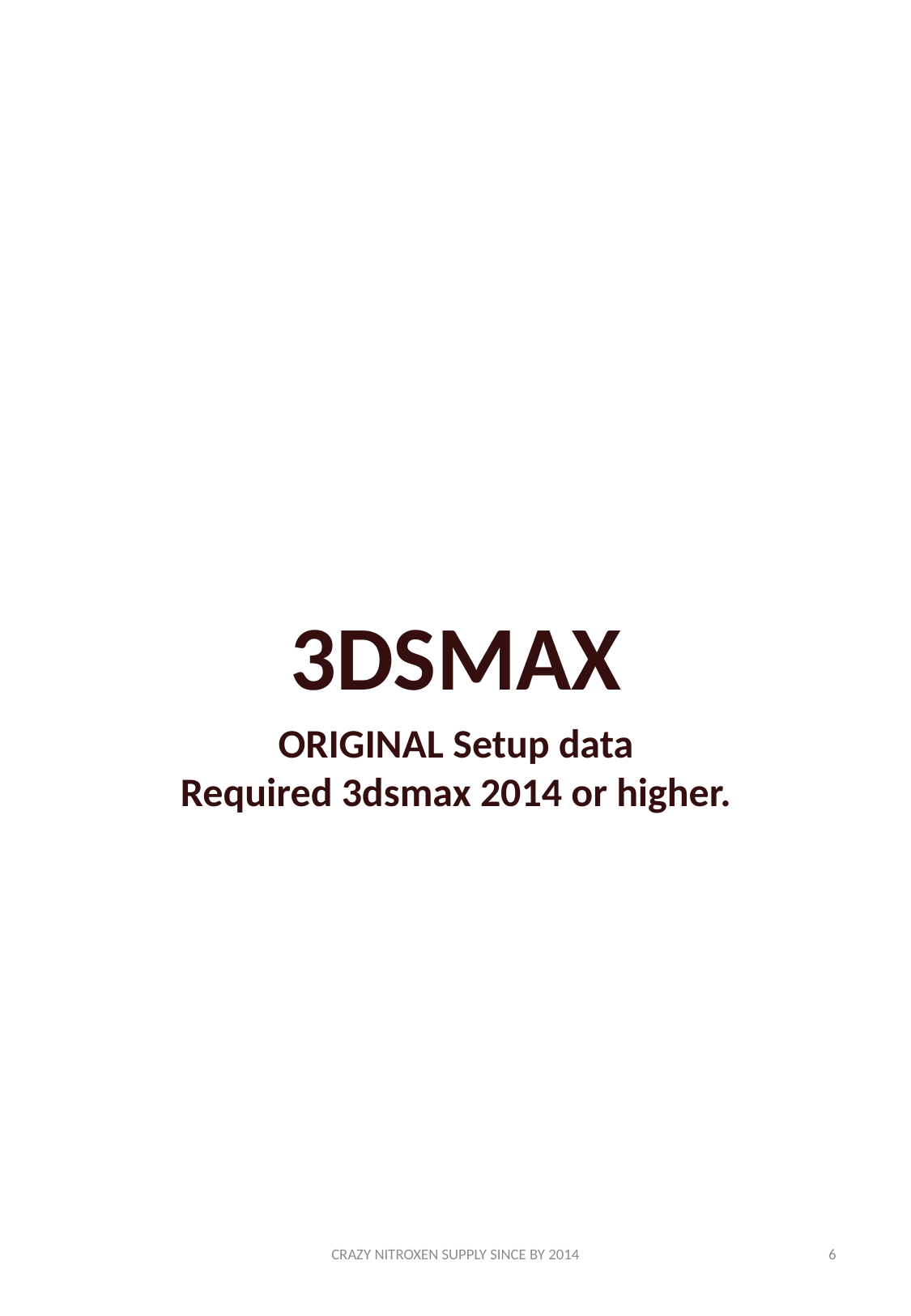

3DSMAX
ORIGINAL Setup data
Required 3dsmax 2014 or higher.
CRAZY NITROXEN SUPPLY SINCE BY 2014
6